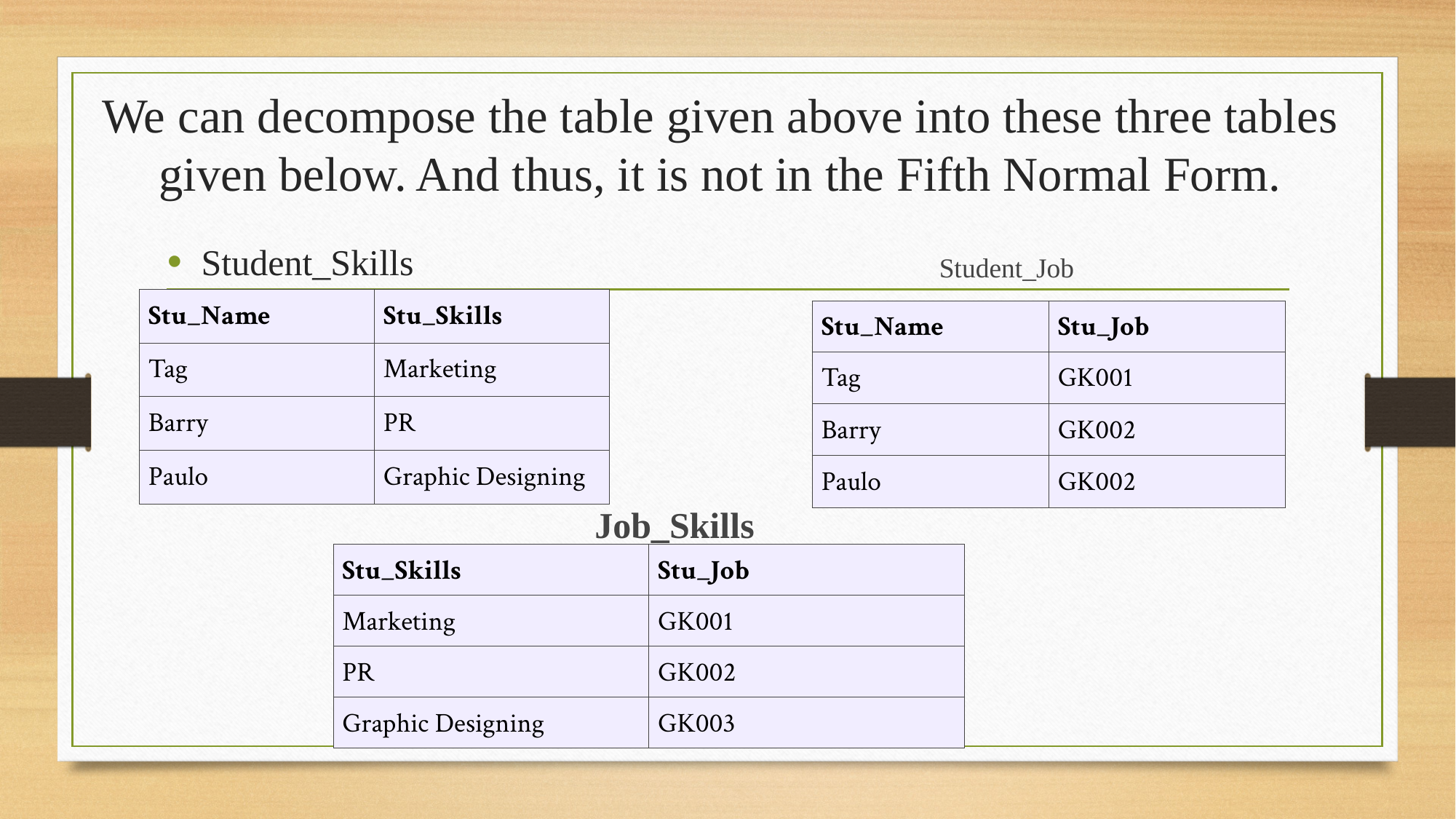

# We can decompose the table given above into these three tables given below. And thus, it is not in the Fifth Normal Form.
Student_Skills

Student_Job
| Stu\_Name | Stu\_Skills |
| --- | --- |
| Tag | Marketing |
| Barry | PR |
| Paulo | Graphic Designing |
| Stu\_Name | Stu\_Job |
| --- | --- |
| Tag | GK001 |
| Barry | GK002 |
| Paulo | GK002 |
Job_Skills
| Stu\_Skills | Stu\_Job |
| --- | --- |
| Marketing | GK001 |
| PR | GK002 |
| Graphic Designing | GK003 |